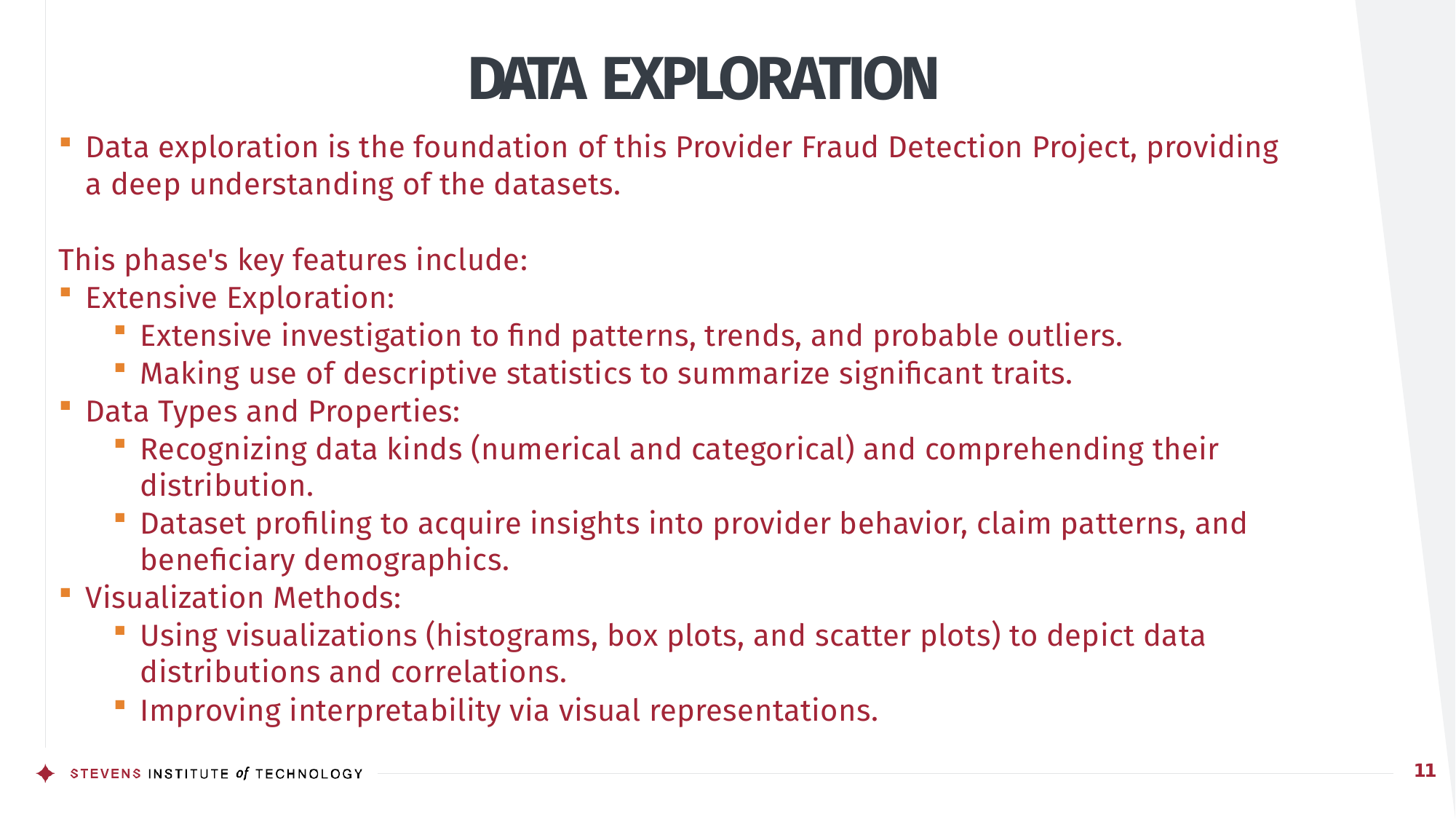

# DATA EXPLORATION
Data exploration is the foundation of this Provider Fraud Detection Project, providing a deep understanding of the datasets.

This phase's key features include:
Extensive Exploration:
Extensive investigation to find patterns, trends, and probable outliers.
Making use of descriptive statistics to summarize significant traits.
Data Types and Properties:
Recognizing data kinds (numerical and categorical) and comprehending their distribution.
Dataset profiling to acquire insights into provider behavior, claim patterns, and beneficiary demographics.
Visualization Methods:
Using visualizations (histograms, box plots, and scatter plots) to depict data distributions and correlations.
Improving interpretability via visual representations.
11